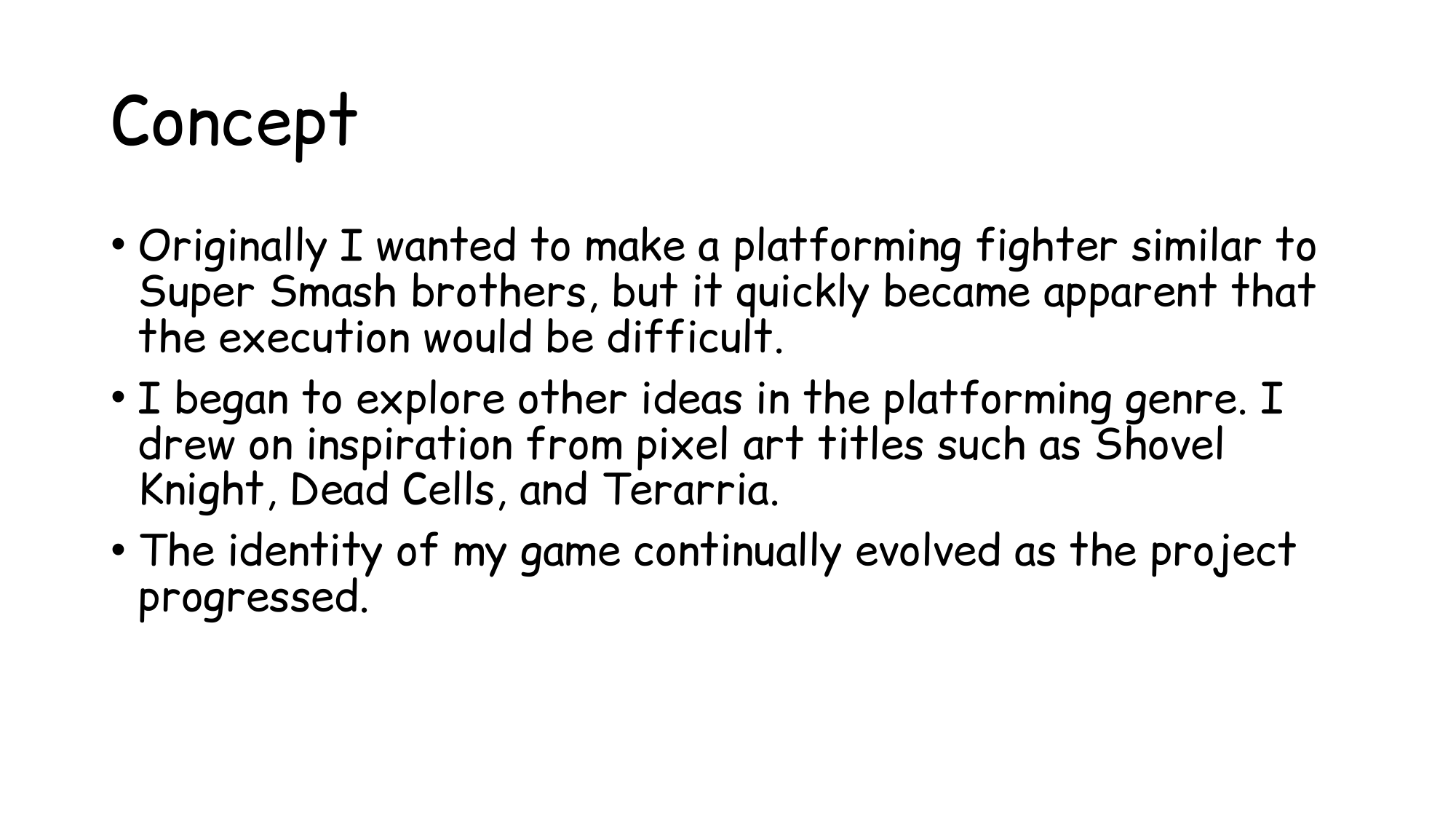

# Concept
Originally I wanted to make a platforming fighter similar to Super Smash brothers, but it quickly became apparent that the execution would be difficult.
I began to explore other ideas in the platforming genre. I drew on inspiration from pixel art titles such as Shovel Knight, Dead Cells, and Terarria.
The identity of my game continually evolved as the project progressed.